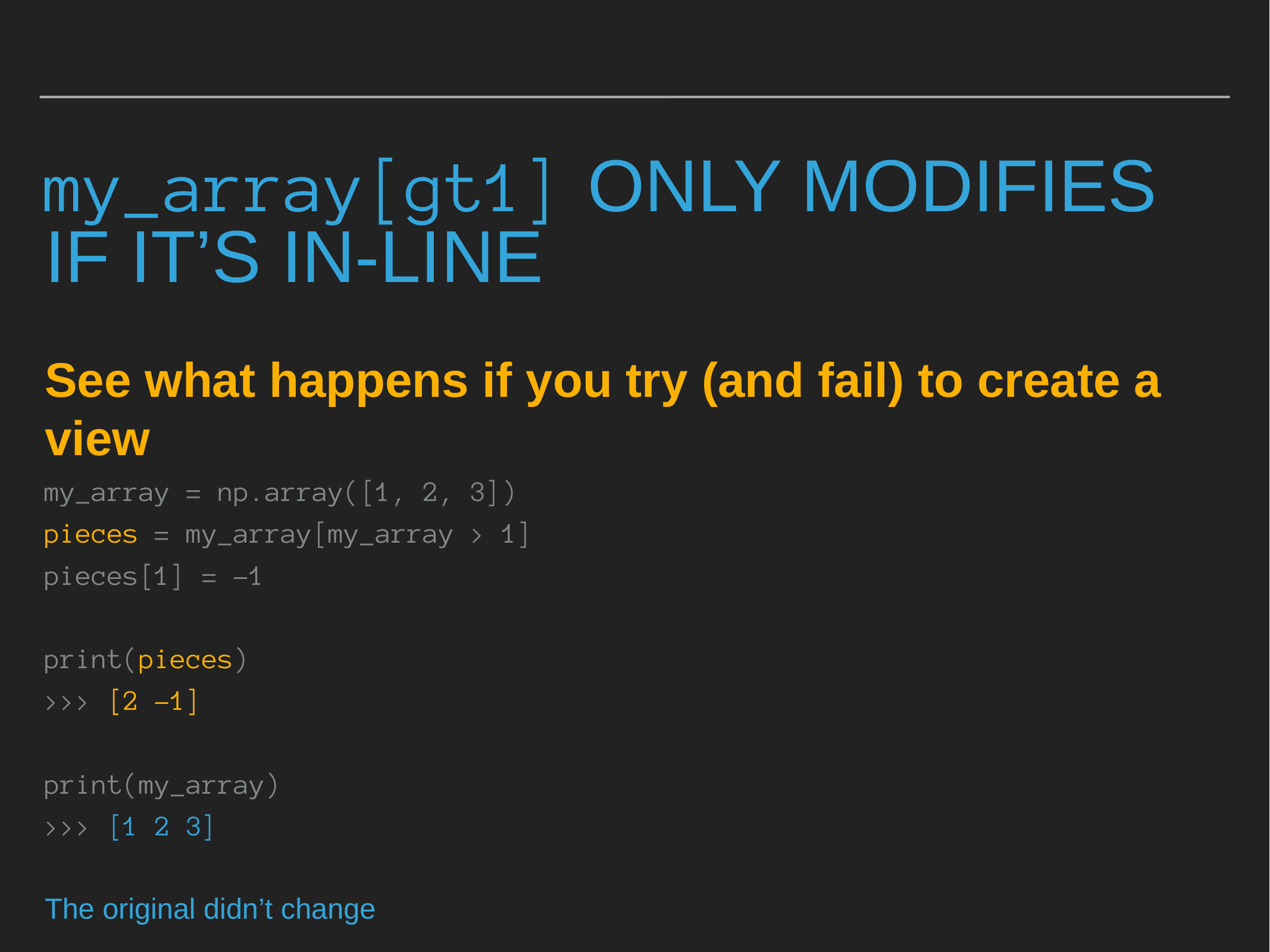

# my_array[gt1] only modifies if it’s in-line
See what happens if you try (and fail) to create a view
my_array = np.array([1, 2, 3])
pieces = my_array[my_array > 1]
pieces[1] = -1

print(pieces)
>>> [2 -1]

print(my_array)
>>> [1 2 3]

The original didn’t change